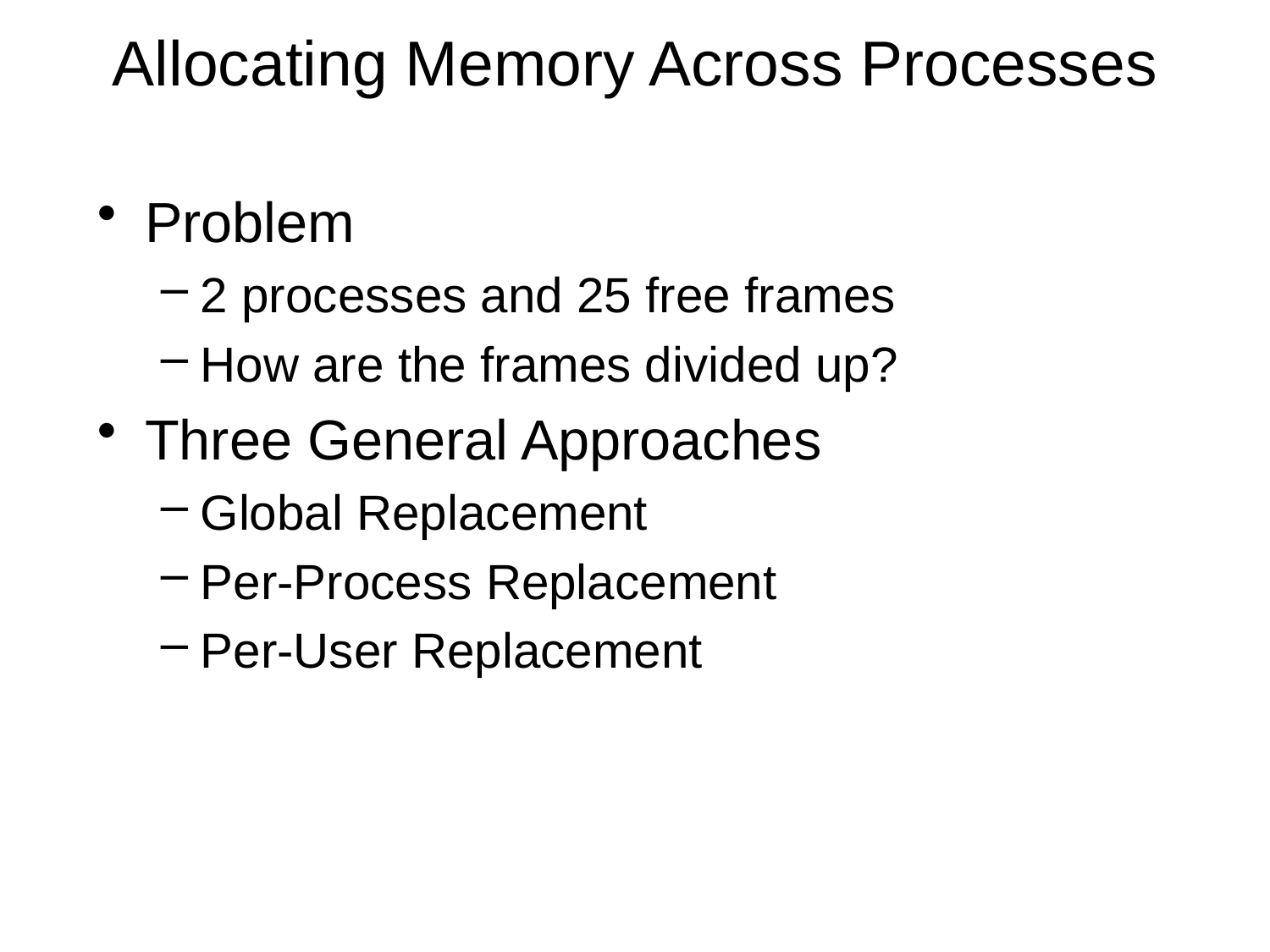

# Allocating Memory Across Processes
Problem
2 processes and 25 free frames
How are the frames divided up?
Three General Approaches
Global Replacement
Per-Process Replacement
Per-User Replacement